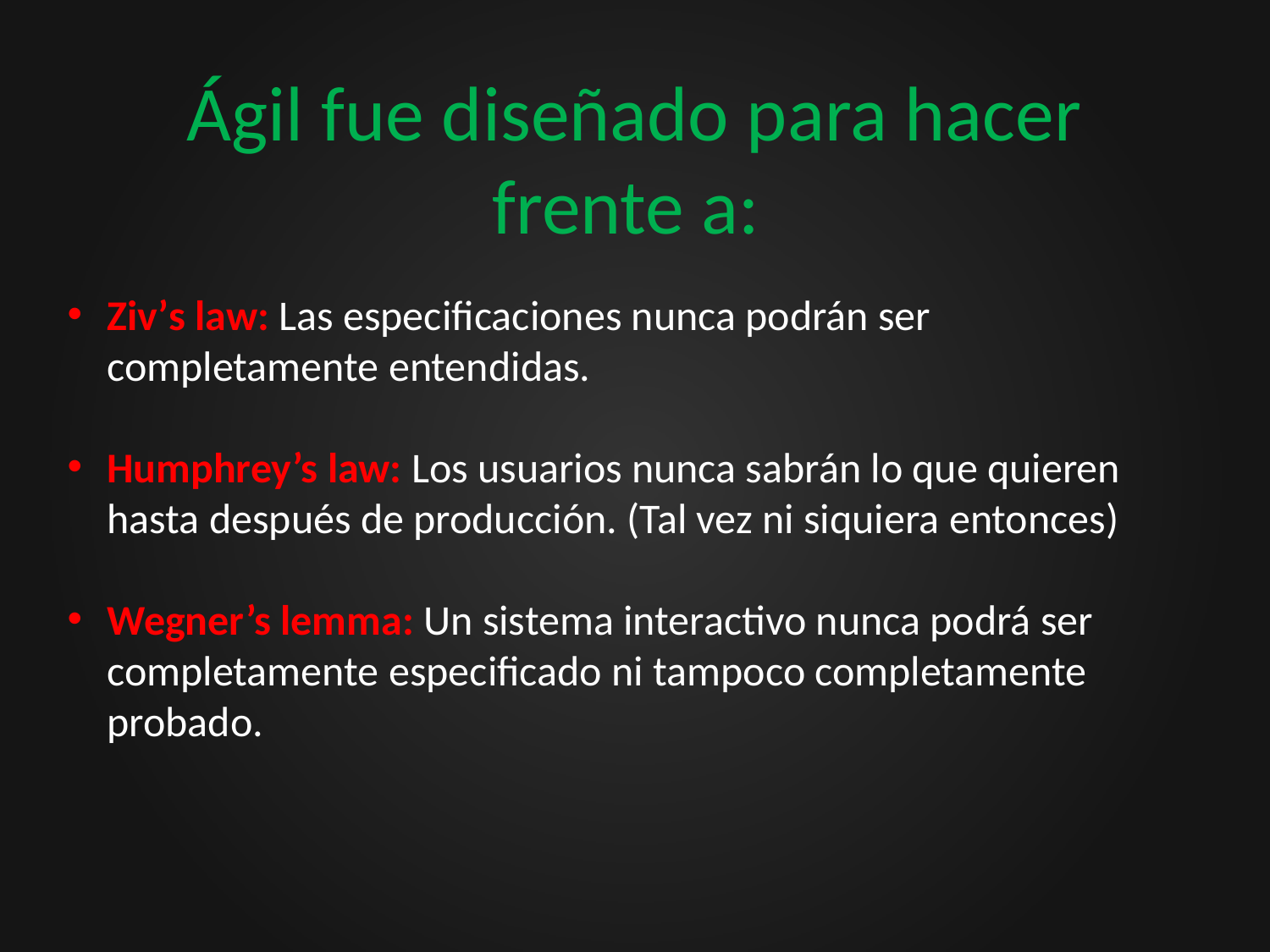

# Ágil fue diseñado para hacer frente a:
Ziv’s law: Las especificaciones nunca podrán ser completamente entendidas.

Humphrey’s law: Los usuarios nunca sabrán lo que quieren hasta después de producción. (Tal vez ni siquiera entonces)

Wegner’s lemma: Un sistema interactivo nunca podrá ser completamente especificado ni tampoco completamente probado.